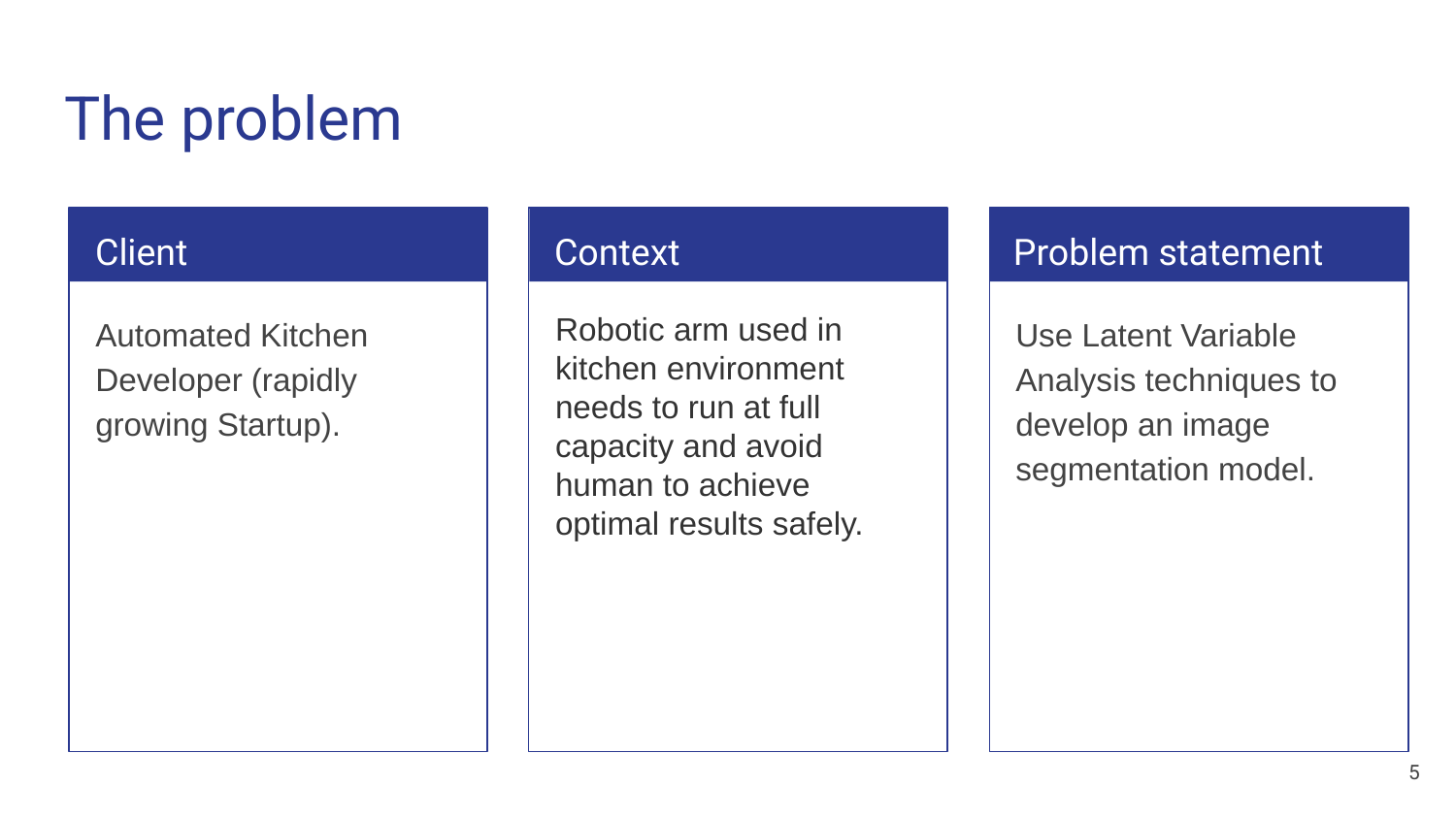

# The problem

Client

Context

Problem statement
Automated Kitchen Developer (rapidly growing Startup).
Robotic arm used in kitchen environment needs to run at full capacity and avoid human to achieve optimal results safely.
Use Latent Variable Analysis techniques to develop an image segmentation model.
5